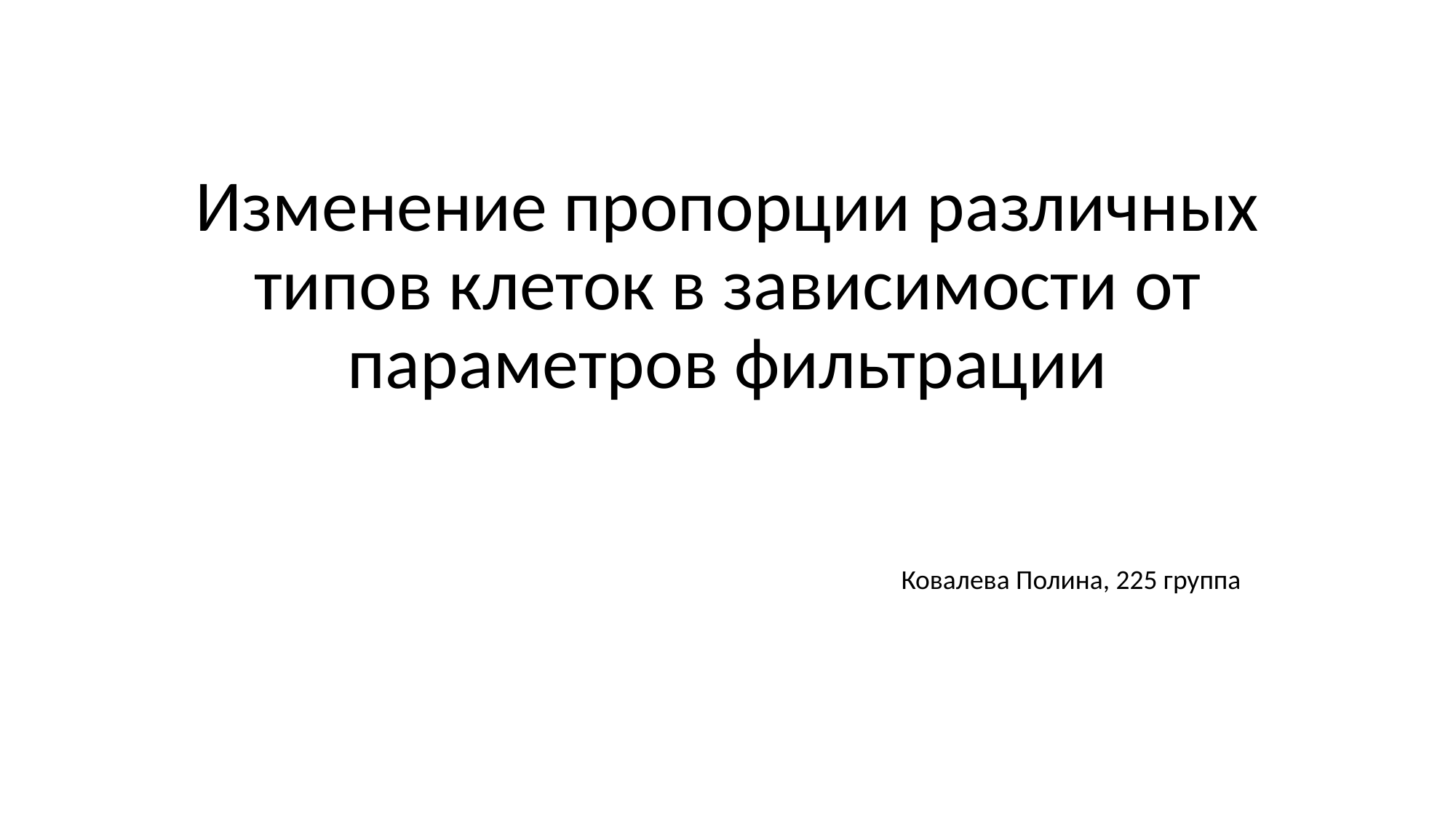

# Изменение пропорции различных типов клеток в зависимости от параметров фильтрации
Ковалева Полина, 225 группа